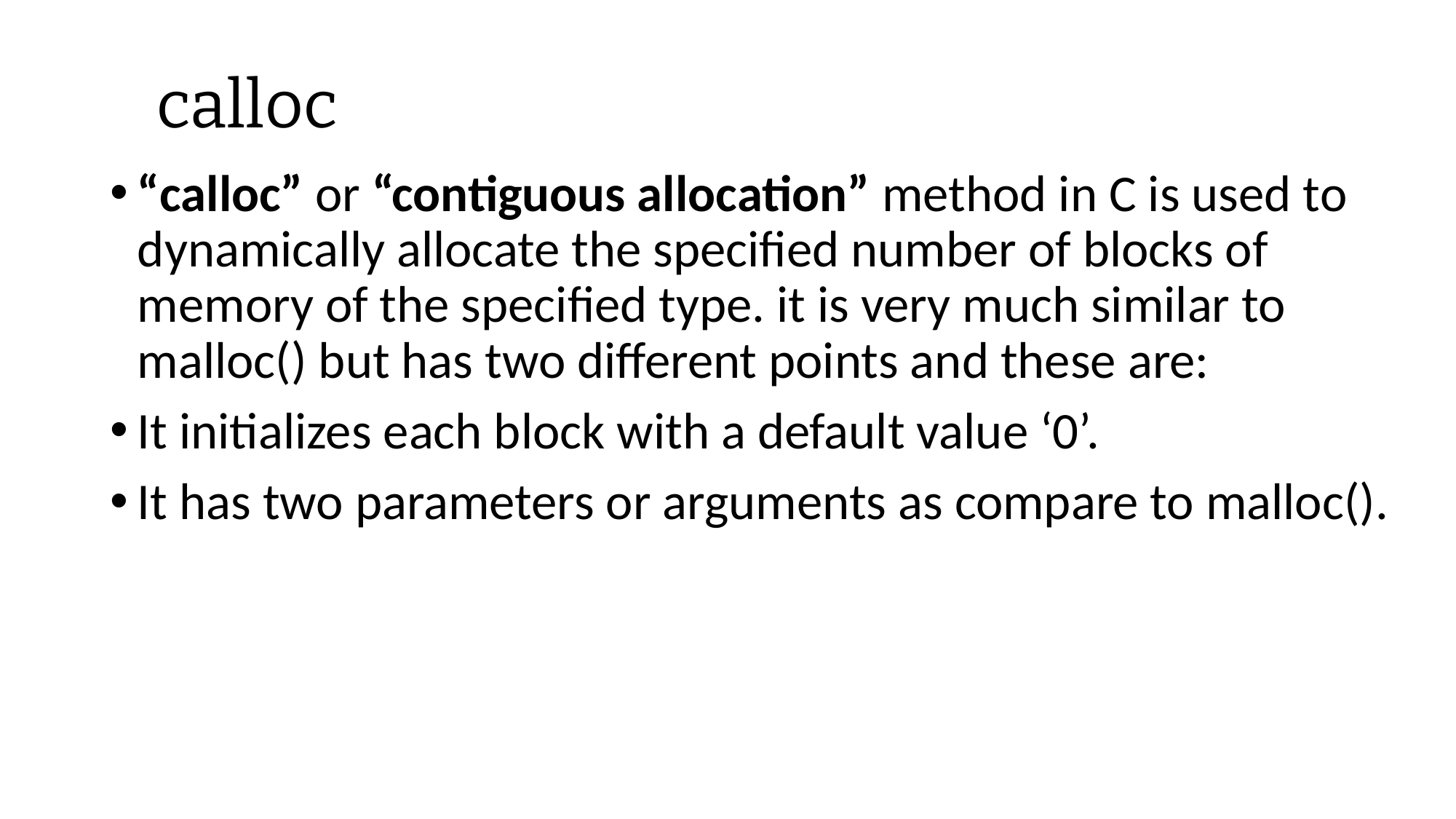

# calloc
“calloc” or “contiguous allocation” method in C is used to dynamically allocate the specified number of blocks of memory of the specified type. it is very much similar to malloc() but has two different points and these are:
It initializes each block with a default value ‘0’.
It has two parameters or arguments as compare to malloc().